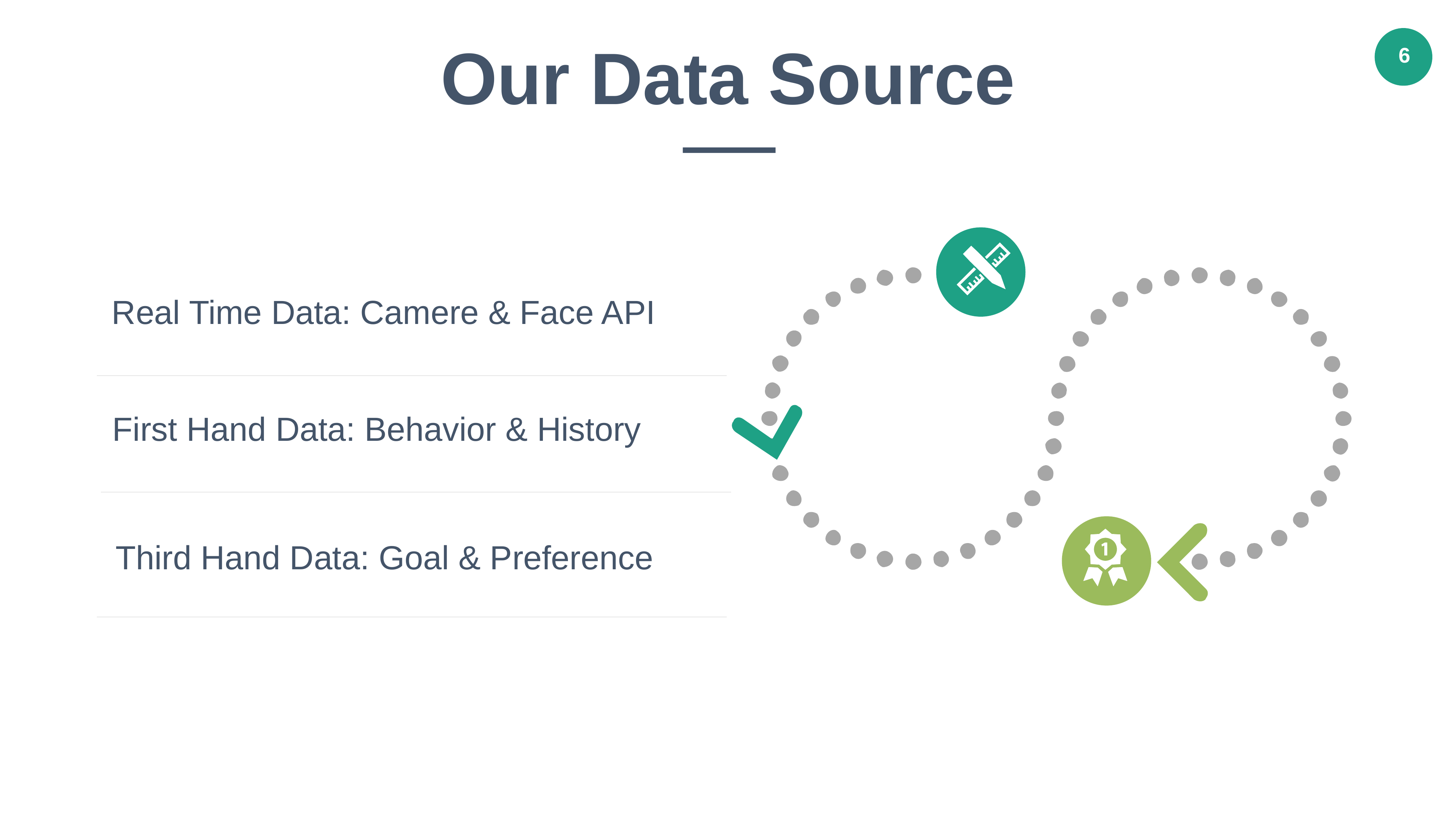

Our Data Source

Real Time Data: Camere & Face API

First Hand Data: Behavior & History

Third Hand Data: Goal & Preference